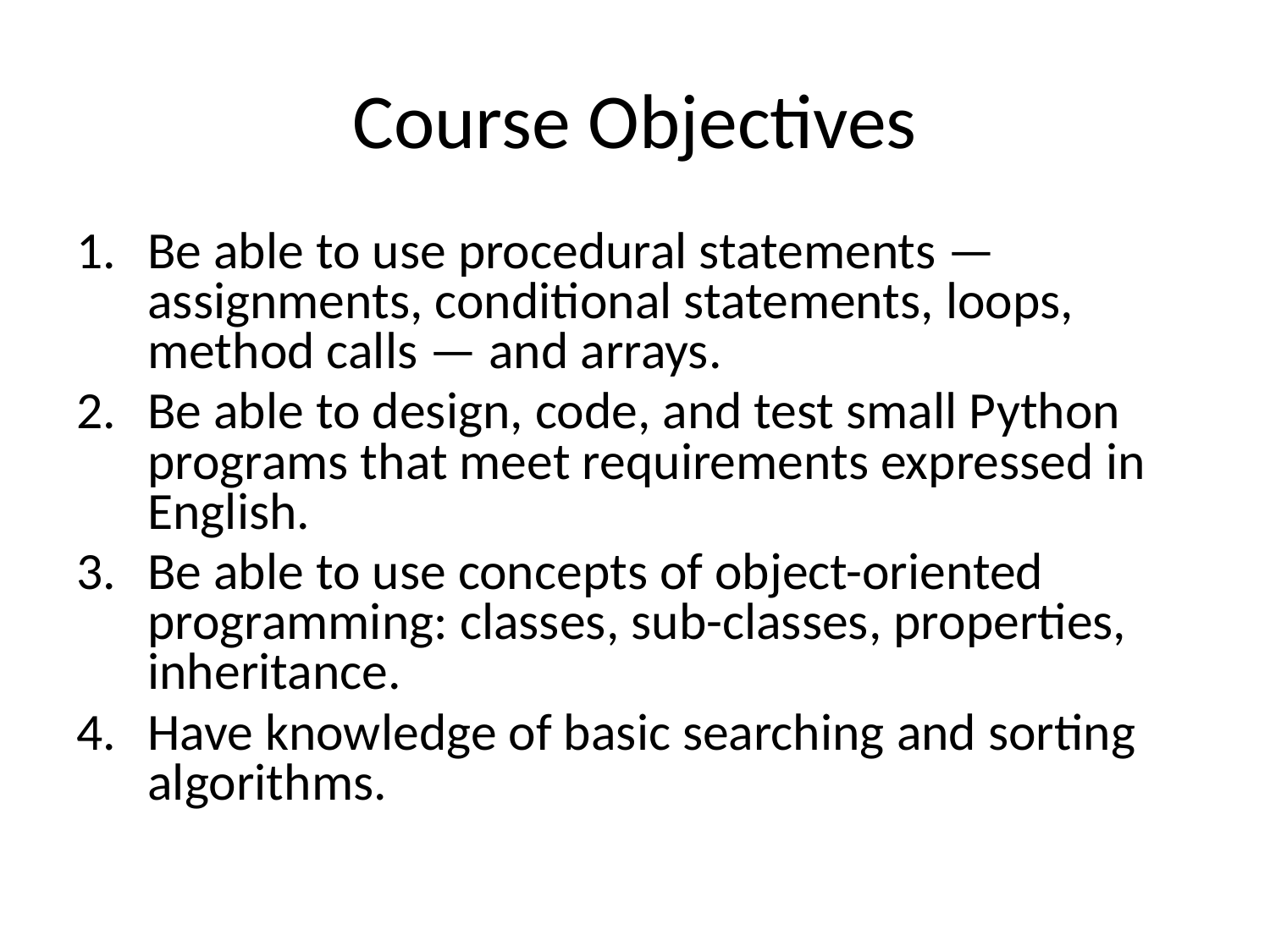

# Course Objectives
Be able to use procedural statements — assignments, conditional statements, loops, method calls — and arrays.
Be able to design, code, and test small Python programs that meet requirements expressed in English.
Be able to use concepts of object-oriented programming: classes, sub-classes, properties, inheritance.
Have knowledge of basic searching and sorting algorithms.